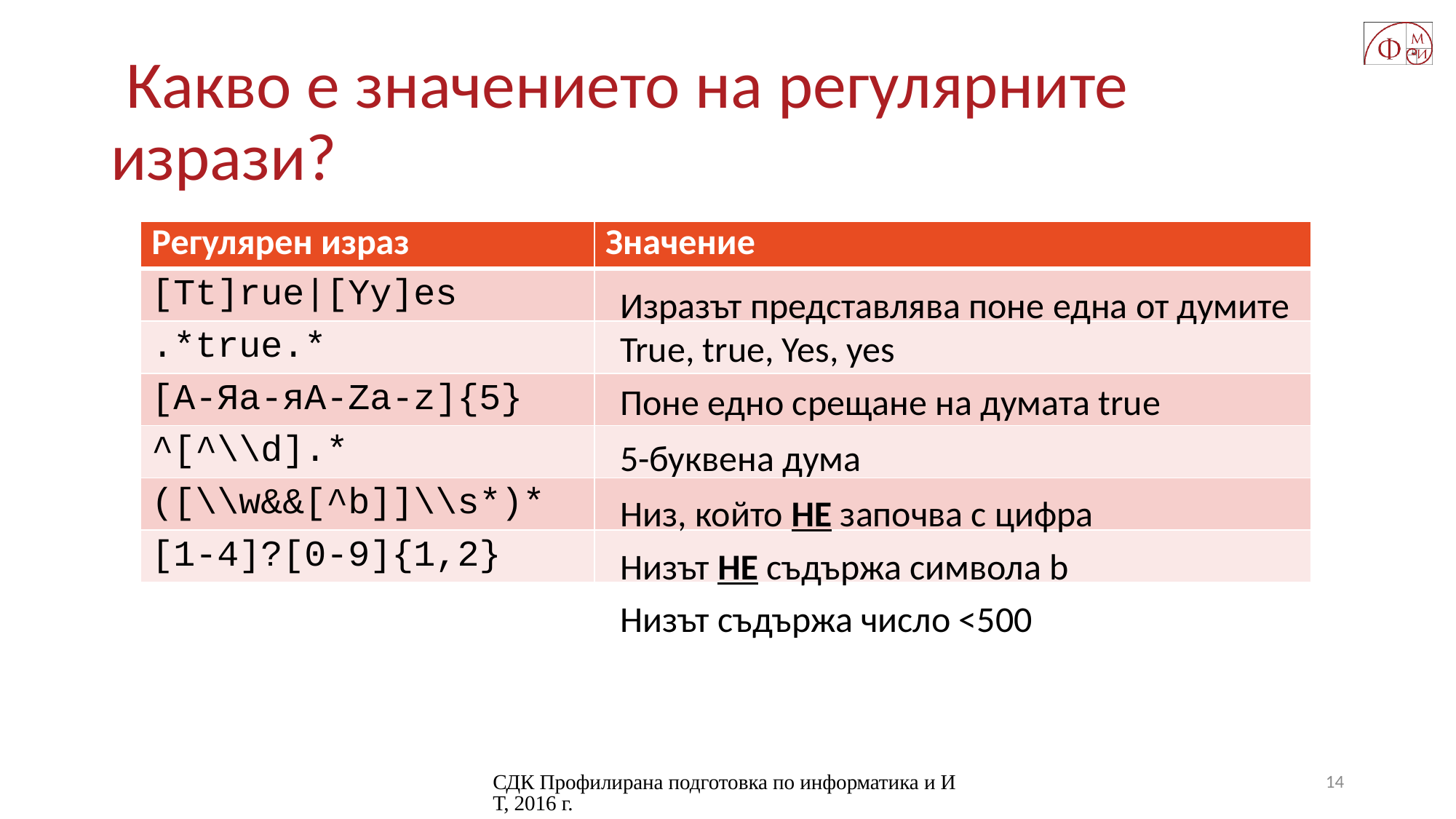

# Какво е значението на регулярните изрази?
| Регулярен израз | Значение |
| --- | --- |
| [Tt]rue|[Yy]es |  |
| .\*true.\* |  |
| [А-Яа-яA-Za-z]{5} |  |
| ^[^\\d].\* |  |
| ([\\w&&[^b]]\\s\*)\* |  |
| [1-4]?[0-9]{1,2} |  |
Изразът представлява поне една от думите True, true, Yes, yes
Поне едно срещане на думата true
5-буквена дума
Низ, който НЕ започва с цифра
Низът НЕ съдържа символа b
Низът съдържа число <500
СДК Профилирана подготовка по информатика и ИТ, 2016 г.
14